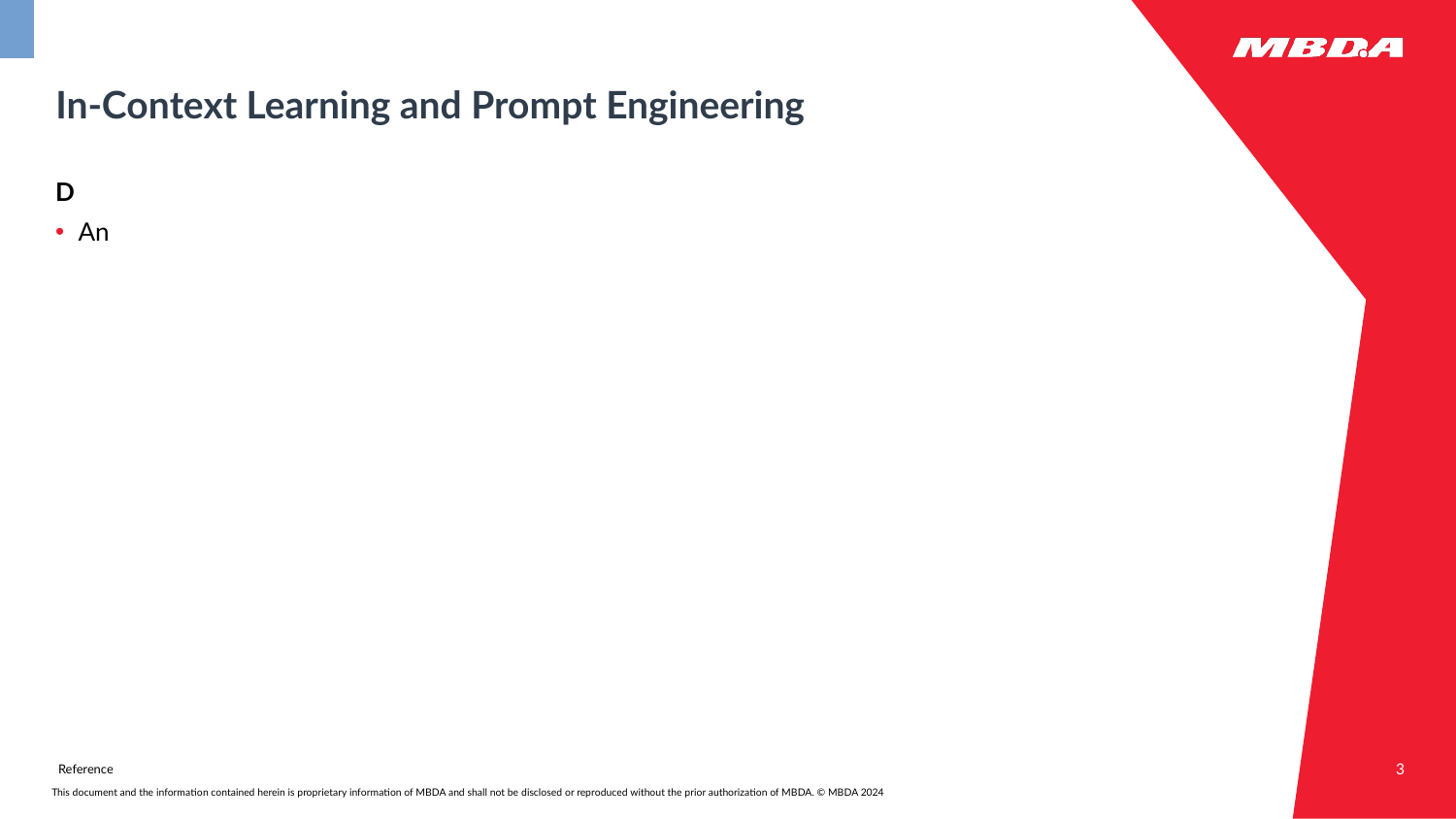

# In-Context Learning and Prompt Engineering
D
An

3
Reference